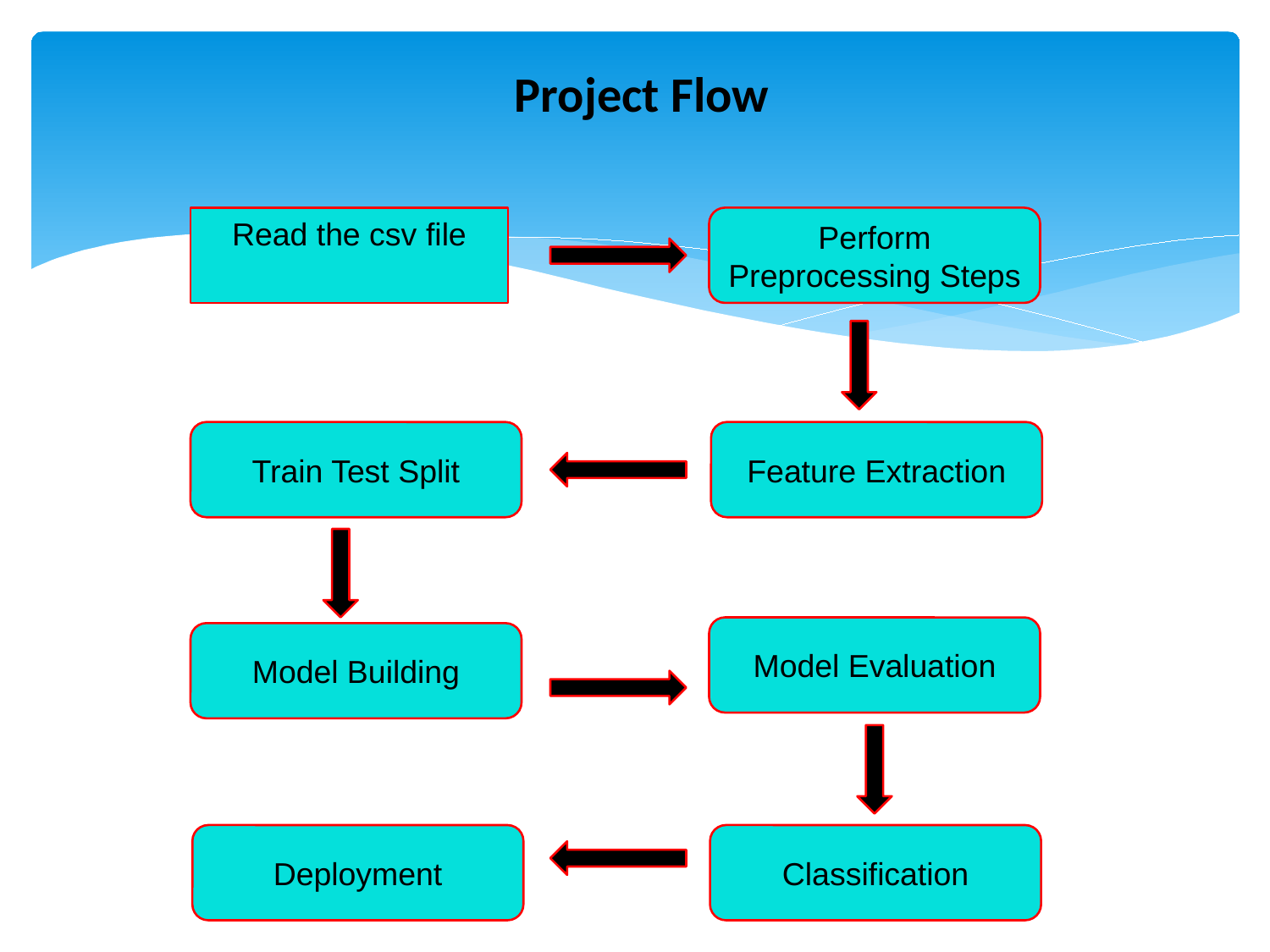

# Project Flow
Read the csv file

Perform Preprocessing Steps

Train Test Split
Feature Extraction

Model Evaluation
Model Building

Deployment
Classification